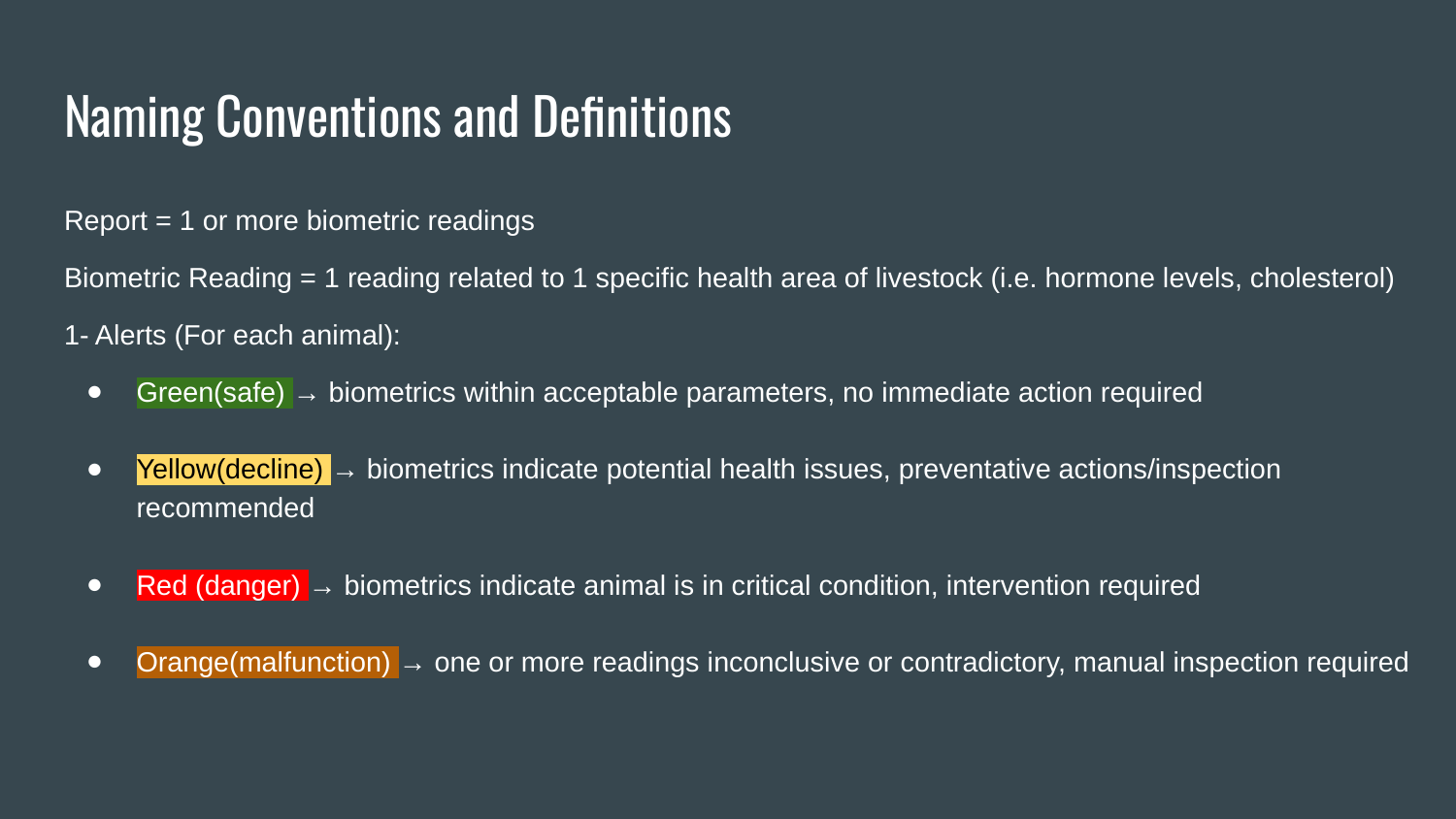

# Naming Conventions and Definitions
Report = 1 or more biometric readings
Biometric Reading = 1 reading related to 1 specific health area of livestock (i.e. hormone levels, cholesterol)
1- Alerts (For each animal):
Green(safe) → biometrics within acceptable parameters, no immediate action required
Yellow(decline) → biometrics indicate potential health issues, preventative actions/inspection recommended
Red (danger) → biometrics indicate animal is in critical condition, intervention required
Orange(malfunction) → one or more readings inconclusive or contradictory, manual inspection required